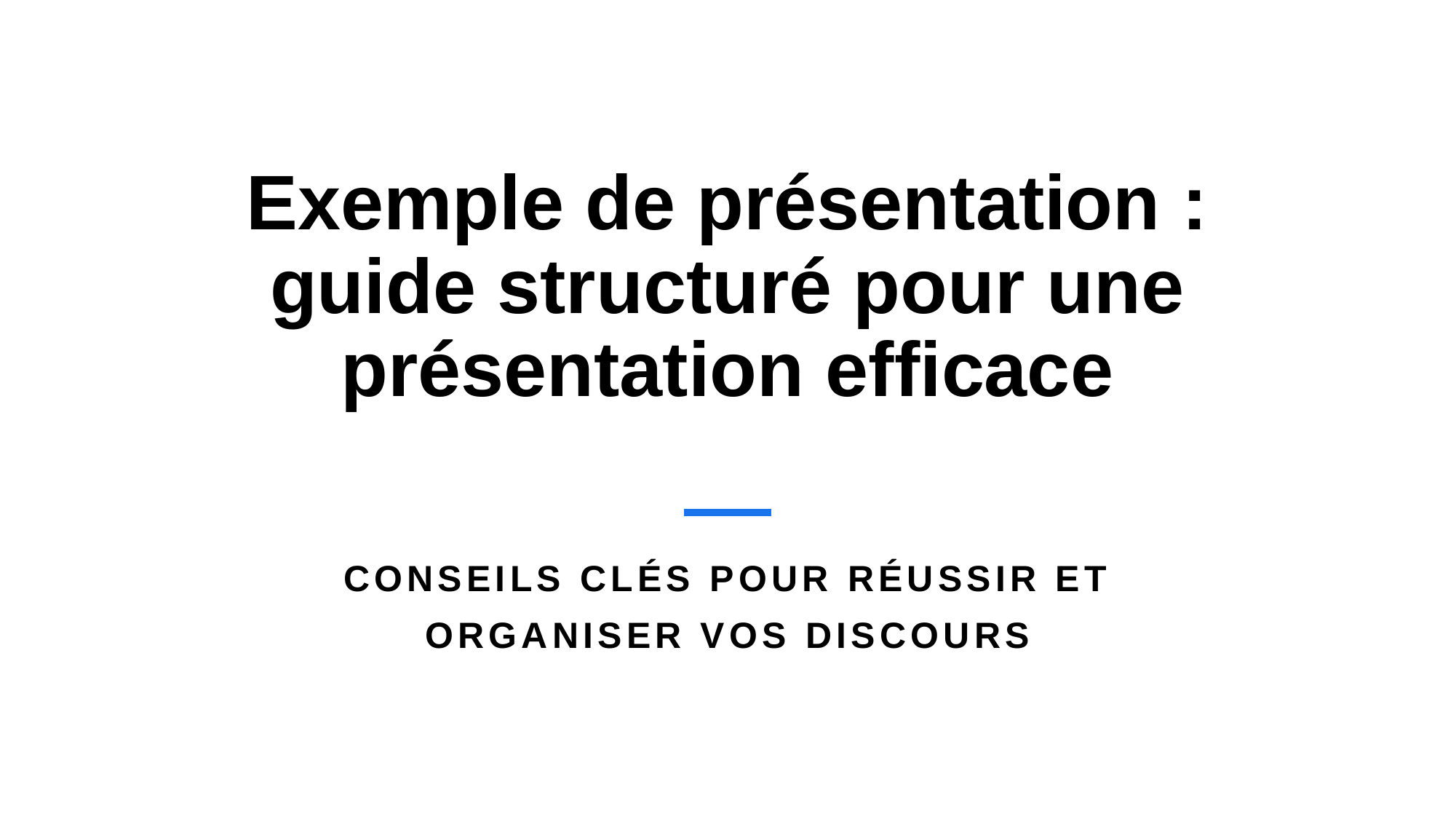

# Exemple de présentation : guide structuré pour une présentation efficace
Conseils clés pour réussir et organiser vos discours